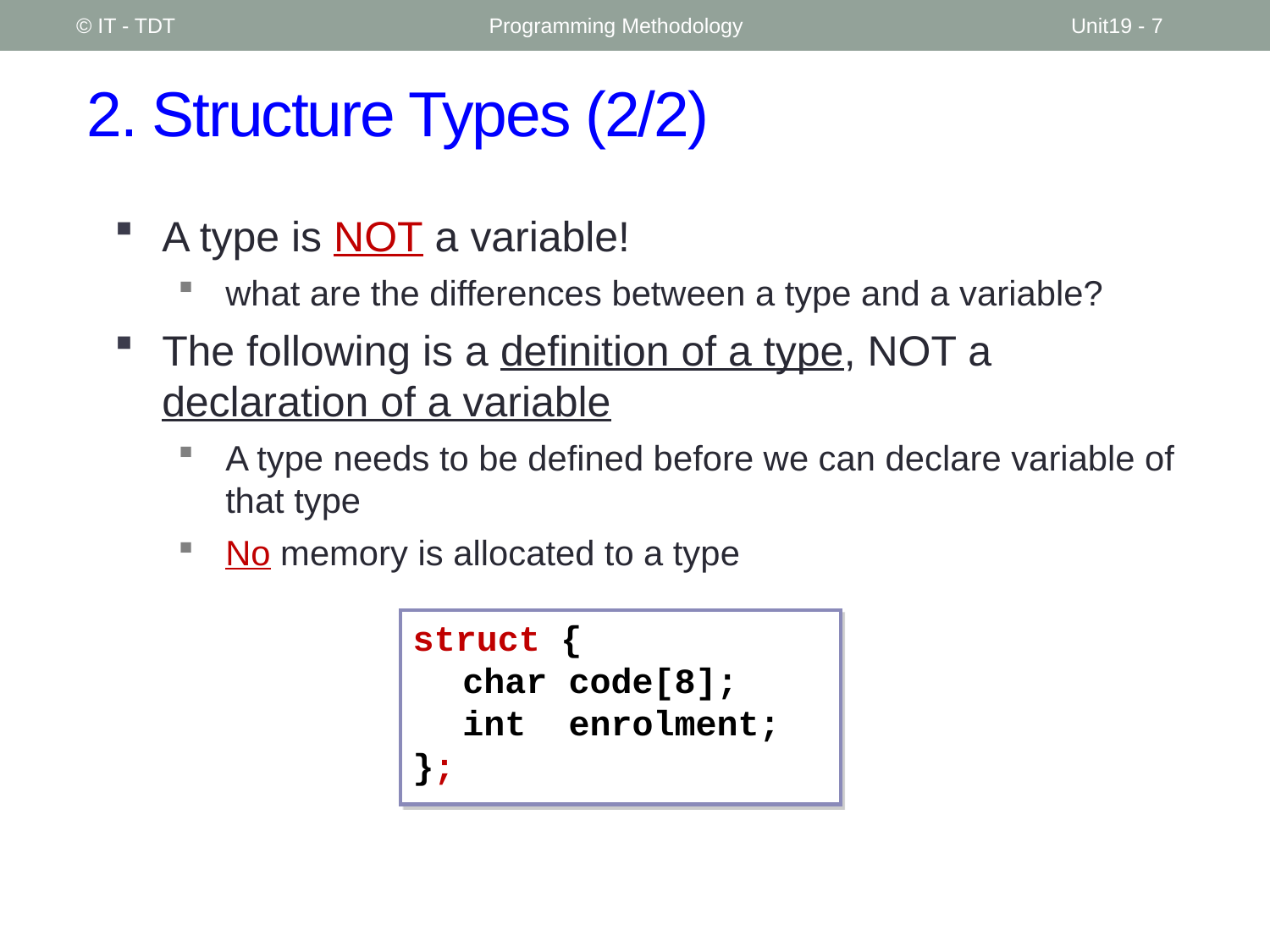

© IT - TDT
Programming Methodology
Unit19 - 7
# 2. Structure Types (2/2)
A type is NOT a variable!
what are the differences between a type and a variable?
The following is a definition of a type, NOT a declaration of a variable
A type needs to be defined before we can declare variable of that type
No memory is allocated to a type
struct {
	char code[8];
	int  enrolment;
};